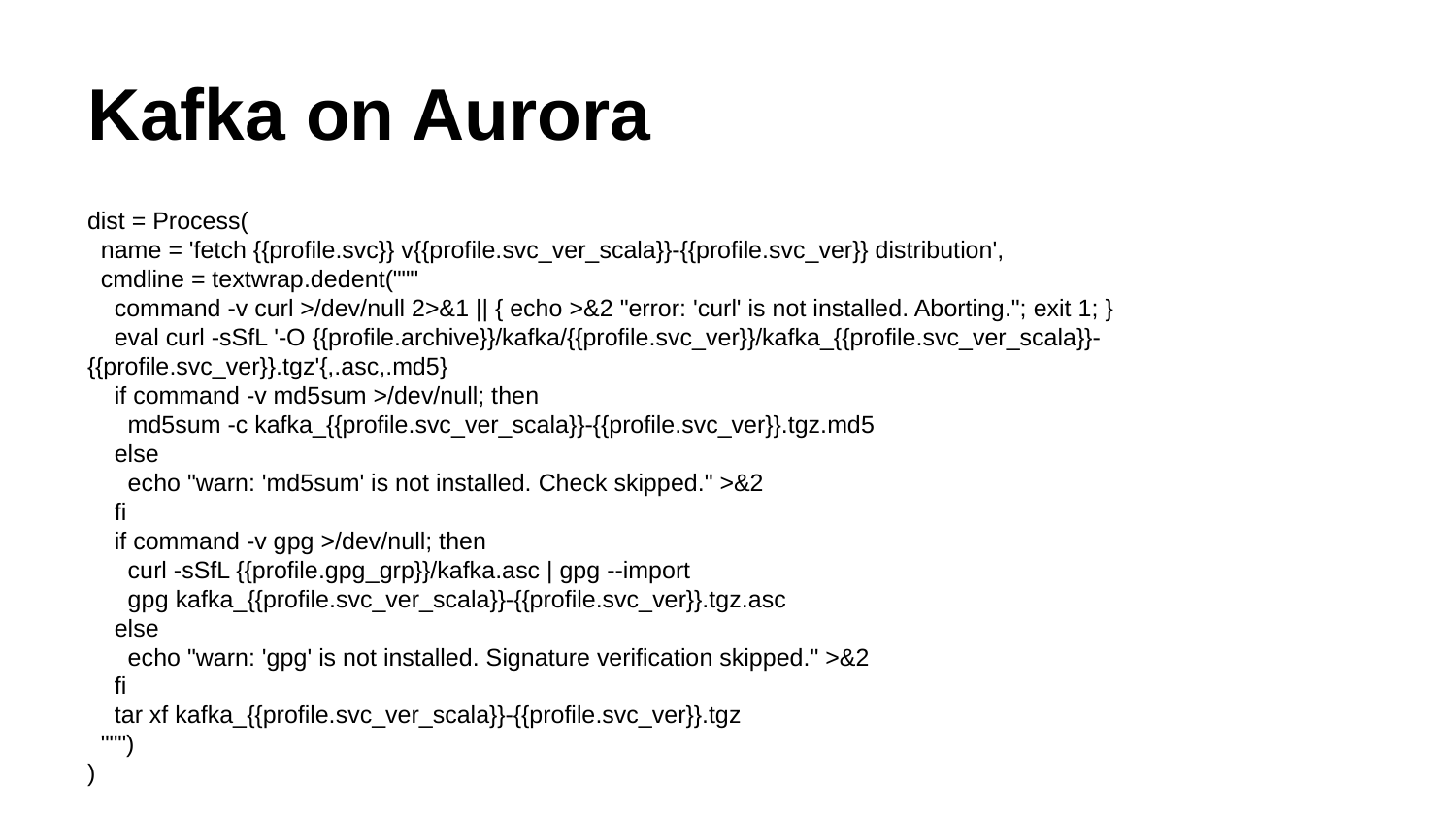

# Kafka on Aurora
dist = Process(
  name = 'fetch {{profile.svc}} v{{profile.svc_ver_scala}}-{{profile.svc_ver}} distribution',
  cmdline = textwrap.dedent("""
    command -v curl >/dev/null 2>&1 || { echo >&2 "error: 'curl' is not installed. Aborting."; exit 1; }
    eval curl -sSfL '-O {{profile.archive}}/kafka/{{profile.svc_ver}}/kafka_{{profile.svc_ver_scala}}-{{profile.svc_ver}}.tgz'{,.asc,.md5}
    if command -v md5sum >/dev/null; then
      md5sum -c kafka_{{profile.svc_ver_scala}}-{{profile.svc_ver}}.tgz.md5
    else
      echo "warn: 'md5sum' is not installed. Check skipped." >&2
    fi
    if command -v gpg >/dev/null; then
      curl -sSfL {{profile.gpg_grp}}/kafka.asc | gpg --import
      gpg kafka_{{profile.svc_ver_scala}}-{{profile.svc_ver}}.tgz.asc
    else
      echo "warn: 'gpg' is not installed. Signature verification skipped." >&2
    fi
    tar xf kafka_{{profile.svc_ver_scala}}-{{profile.svc_ver}}.tgz
  """)
)